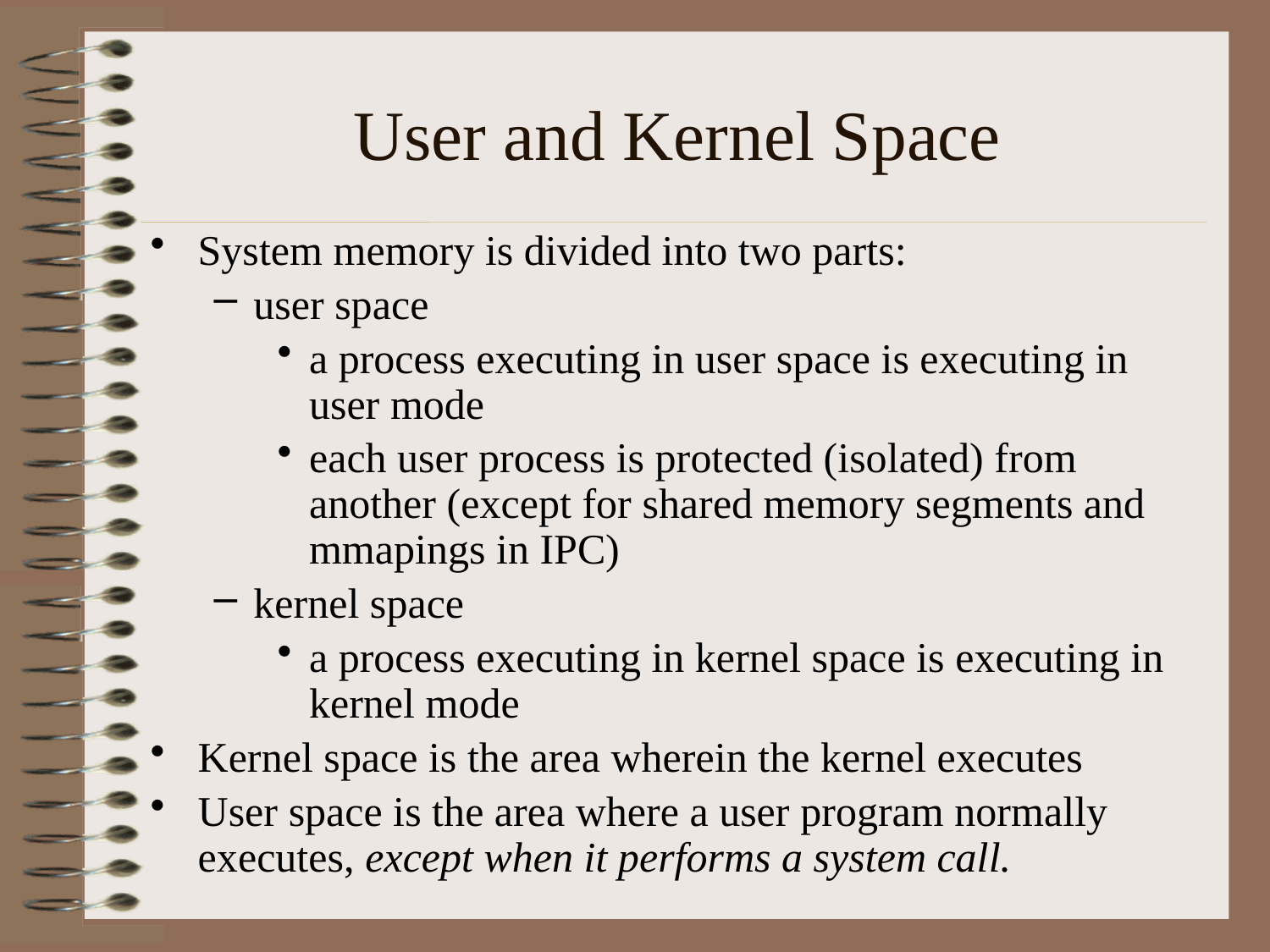

# User and Kernel Space
System memory is divided into two parts:
user space
a process executing in user space is executing in user mode
each user process is protected (isolated) from another (except for shared memory segments and mmapings in IPC)
kernel space
a process executing in kernel space is executing in kernel mode
Kernel space is the area wherein the kernel executes
User space is the area where a user program normally executes, except when it performs a system call.